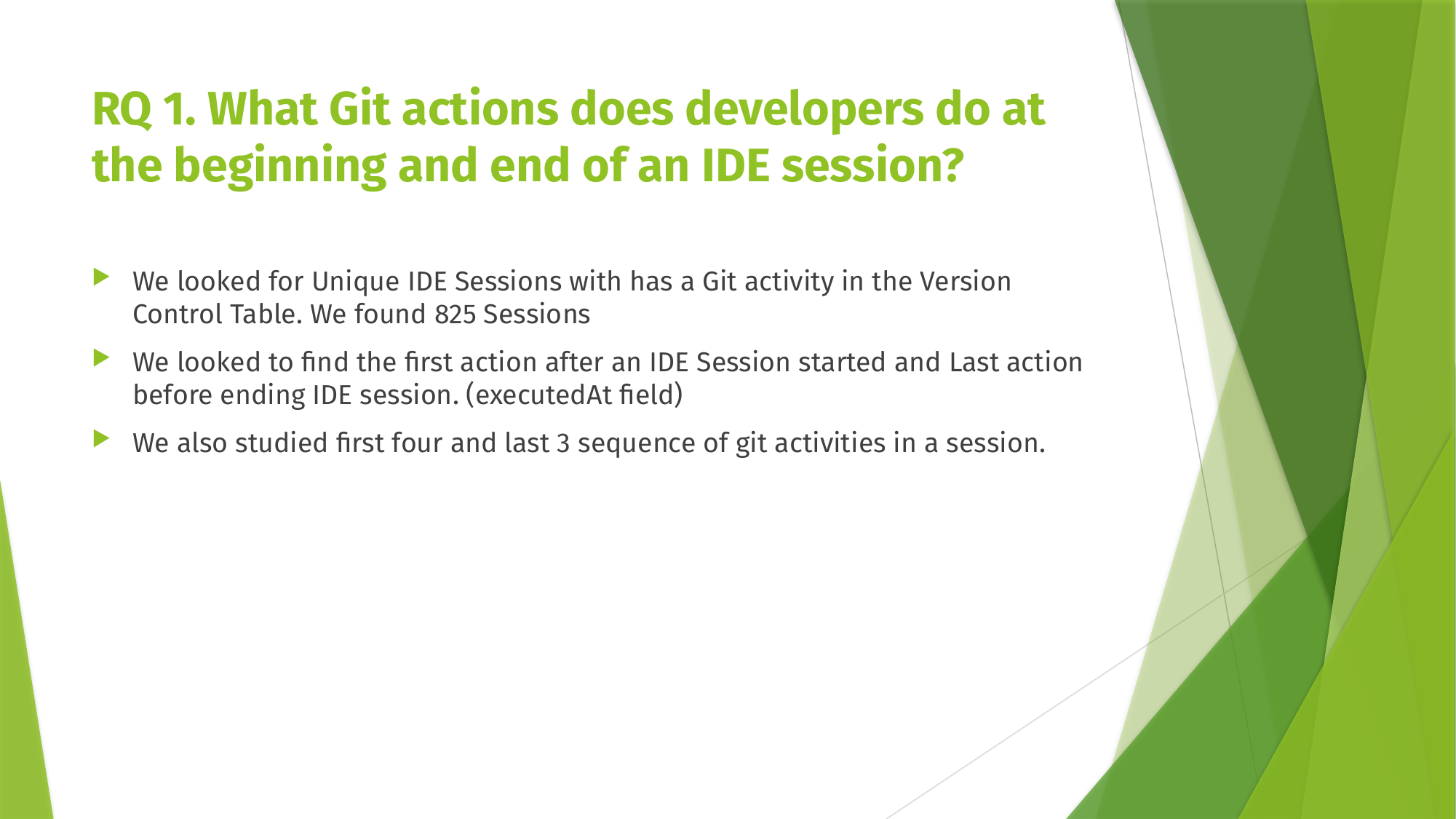

# RQ 1. What Git actions does developers do at the beginning and end of an IDE session?
We looked for Unique IDE Sessions with has a Git activity in the Version Control Table. We found 825 Sessions
We looked to find the first action after an IDE Session started and Last action before ending IDE session. (executedAt field)
We also studied first four and last 3 sequence of git activities in a session.